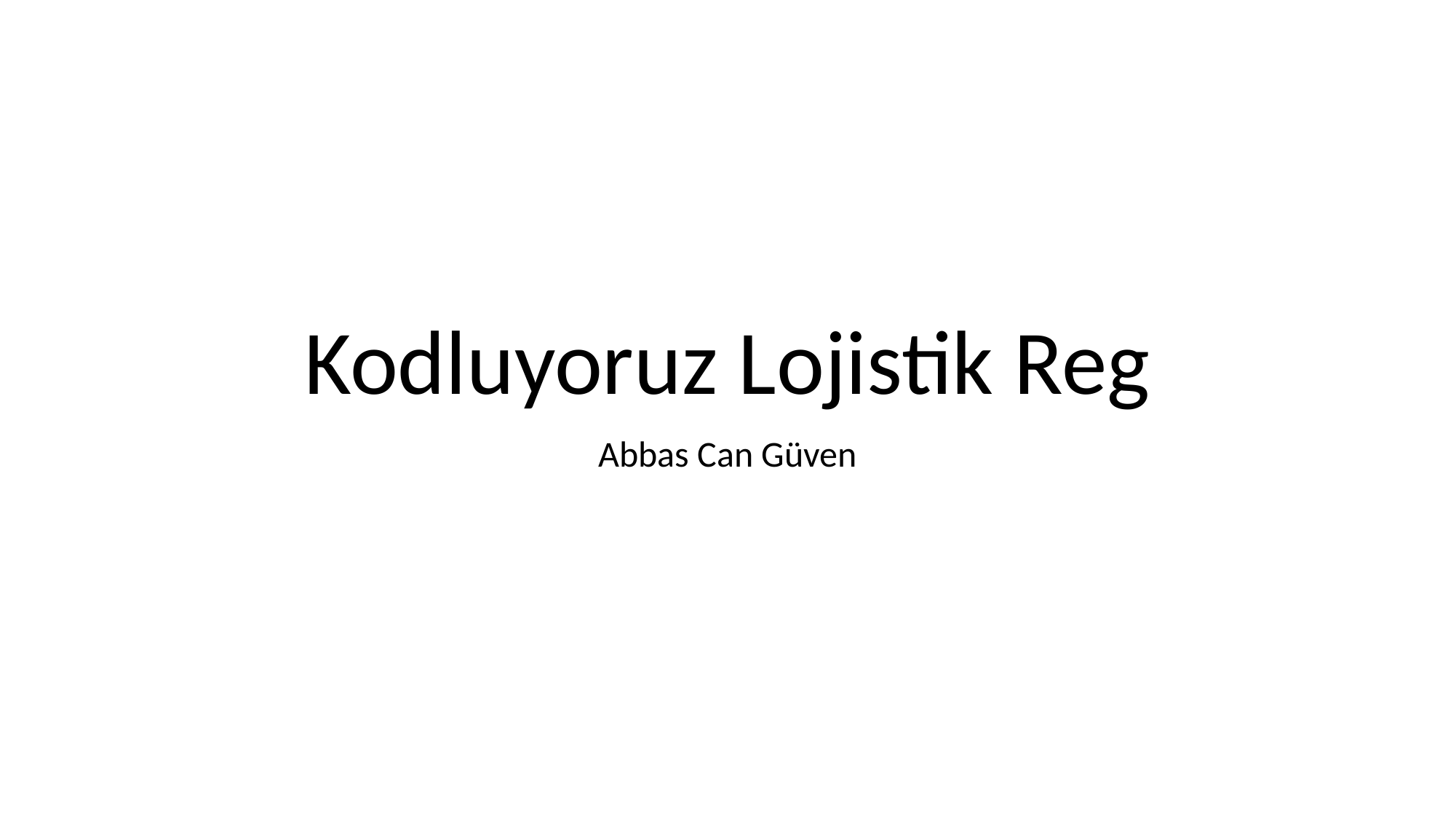

# Kodluyoruz Lojistik Reg
Abbas Can Güven